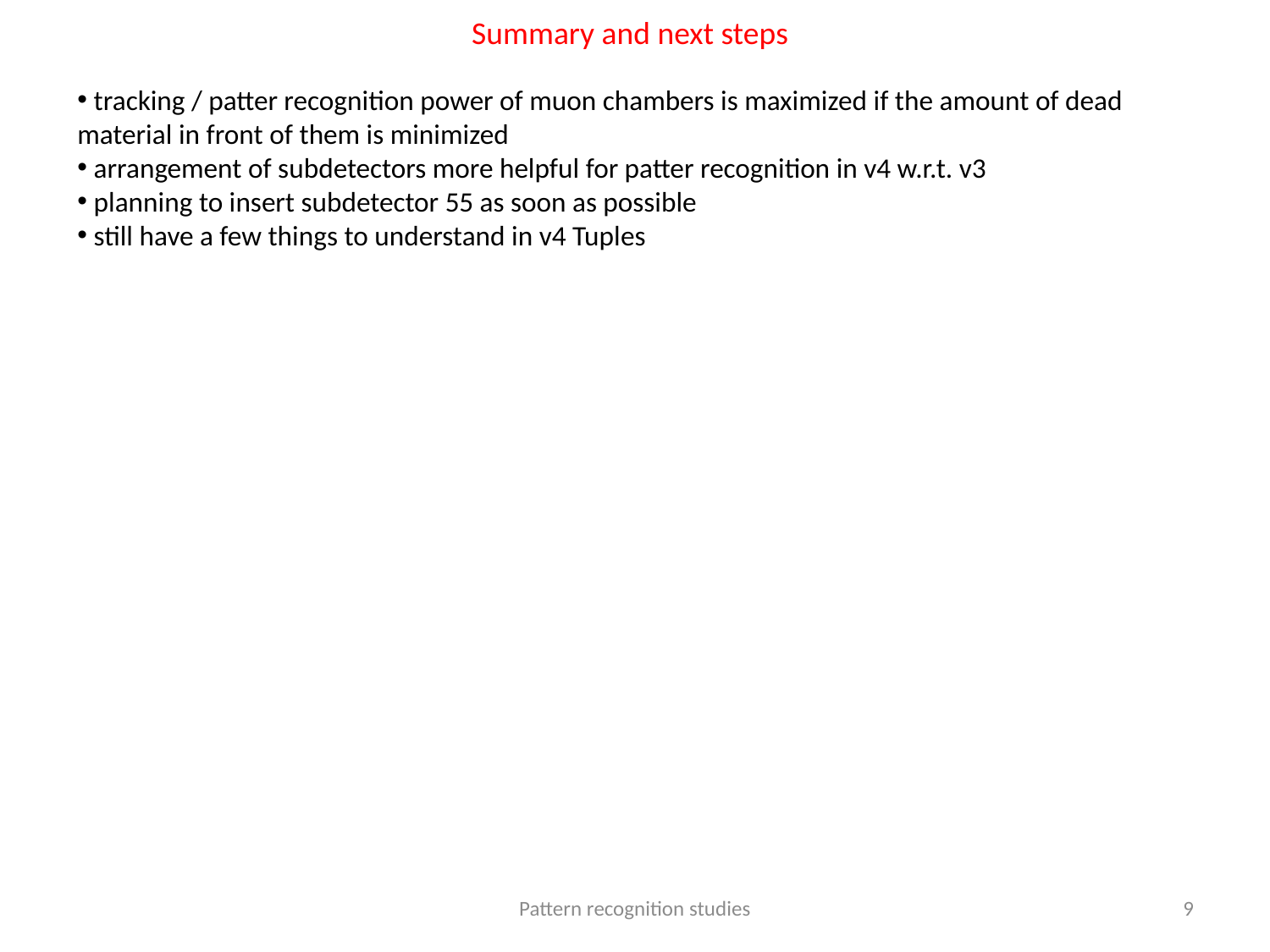

Summary and next steps
 tracking / patter recognition power of muon chambers is maximized if the amount of dead material in front of them is minimized
 arrangement of subdetectors more helpful for patter recognition in v4 w.r.t. v3
 planning to insert subdetector 55 as soon as possible
 still have a few things to understand in v4 Tuples
Pattern recognition studies
9